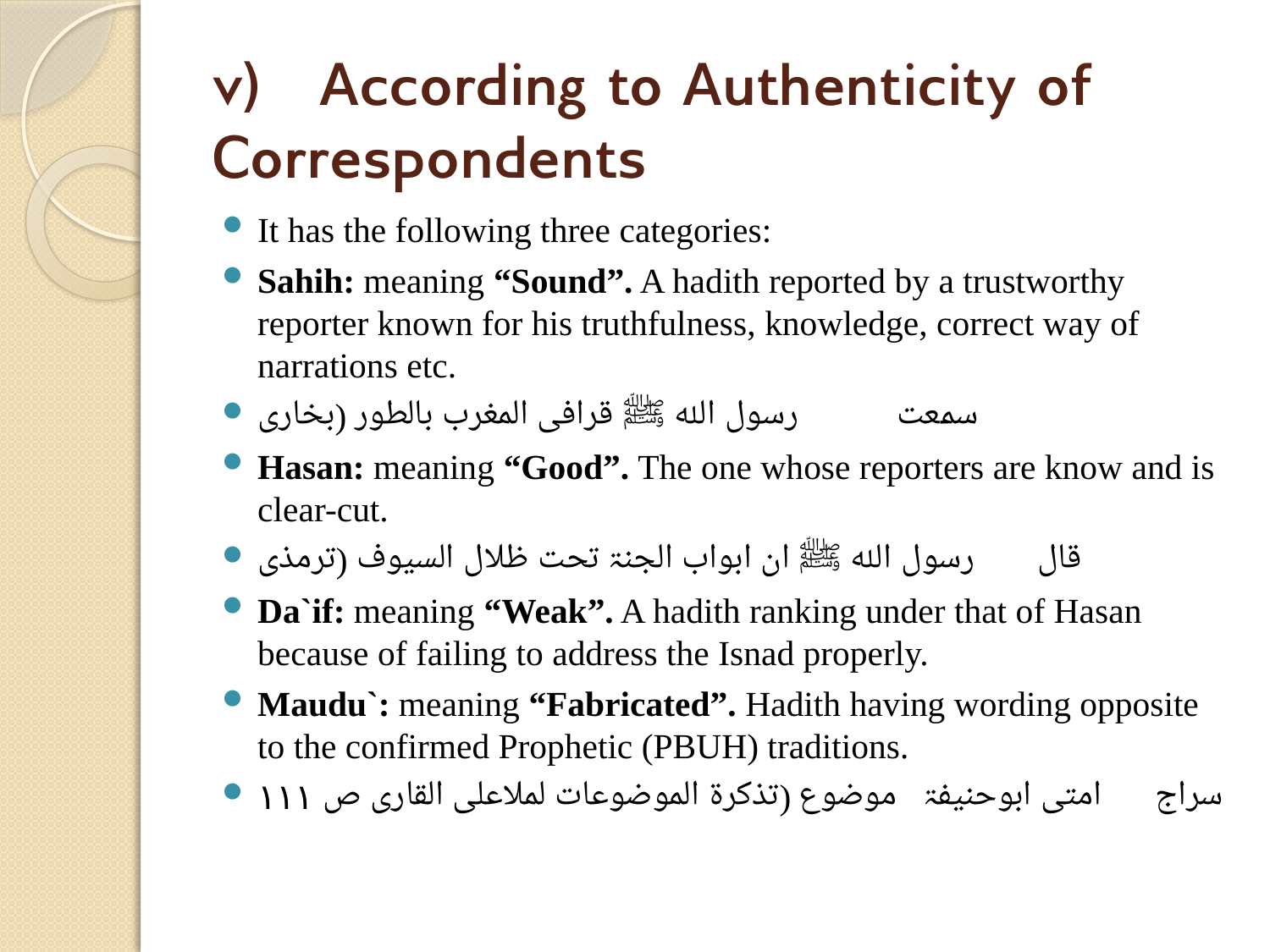

# v)   According to Authenticity of Correspondents
It has the following three categories:
Sahih: meaning “Sound”. A hadith reported by a trustworthy reporter known for his truthfulness, knowledge, correct way of narrations etc.
سمعت           رسول اللہ ﷺ قرافی المغرب بالطور (بخاری
Hasan: meaning “Good”. The one whose reporters are know and is clear-cut.
قال       رسول اللہ ﷺ ان ابواب الجنۃ تحت ظلال السیوف (ترمذی
Da`if: meaning “Weak”. A hadith ranking under that of Hasan because of failing to address the Isnad properly.
Maudu`: meaning “Fabricated”. Hadith having wording opposite to the confirmed Prophetic (PBUH) traditions.
سراج      امتی ابوحنیفۃ   موضوع (تذکرۃ الموضوعات لملاعلی القاری ص ۱۱۱